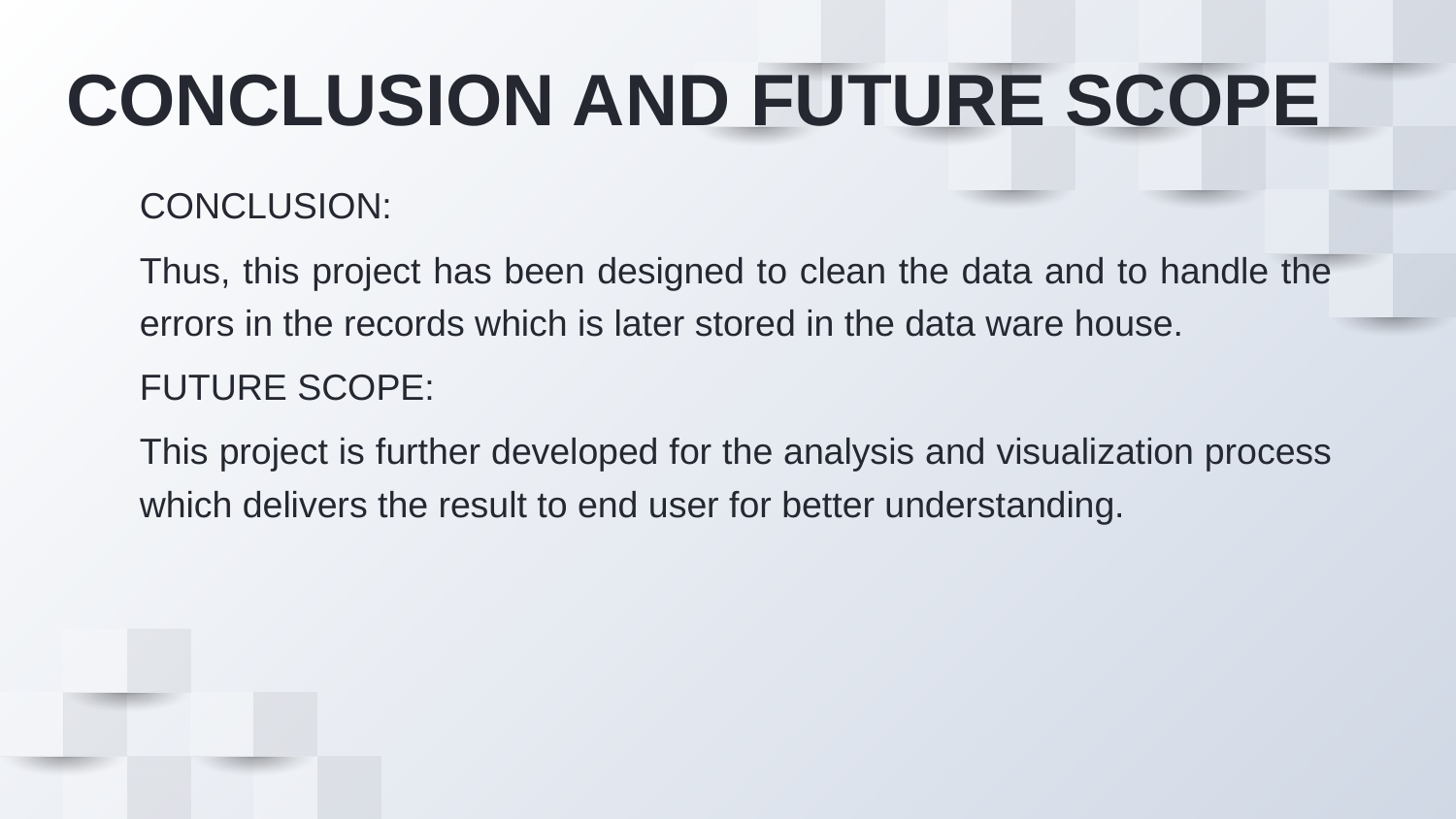

# CONCLUSION AND FUTURE SCOPE
CONCLUSION:
Thus, this project has been designed to clean the data and to handle the errors in the records which is later stored in the data ware house.
FUTURE SCOPE:
This project is further developed for the analysis and visualization process which delivers the result to end user for better understanding.